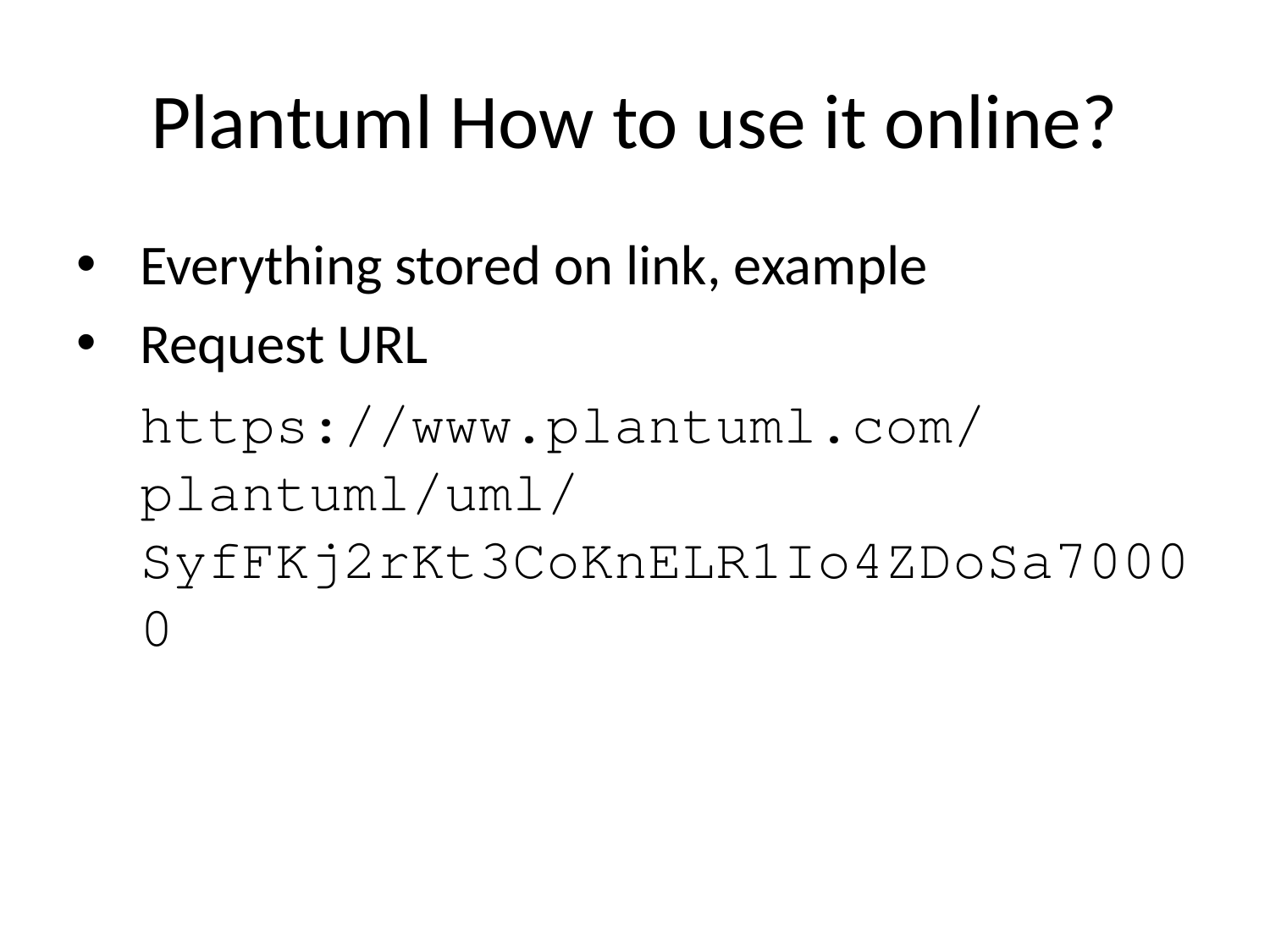

# Plantuml How to use it online?
Everything stored on link, example
Request URL
https://www.plantuml.com/plantuml/uml/SyfFKj2rKt3CoKnELR1Io4ZDoSa70000